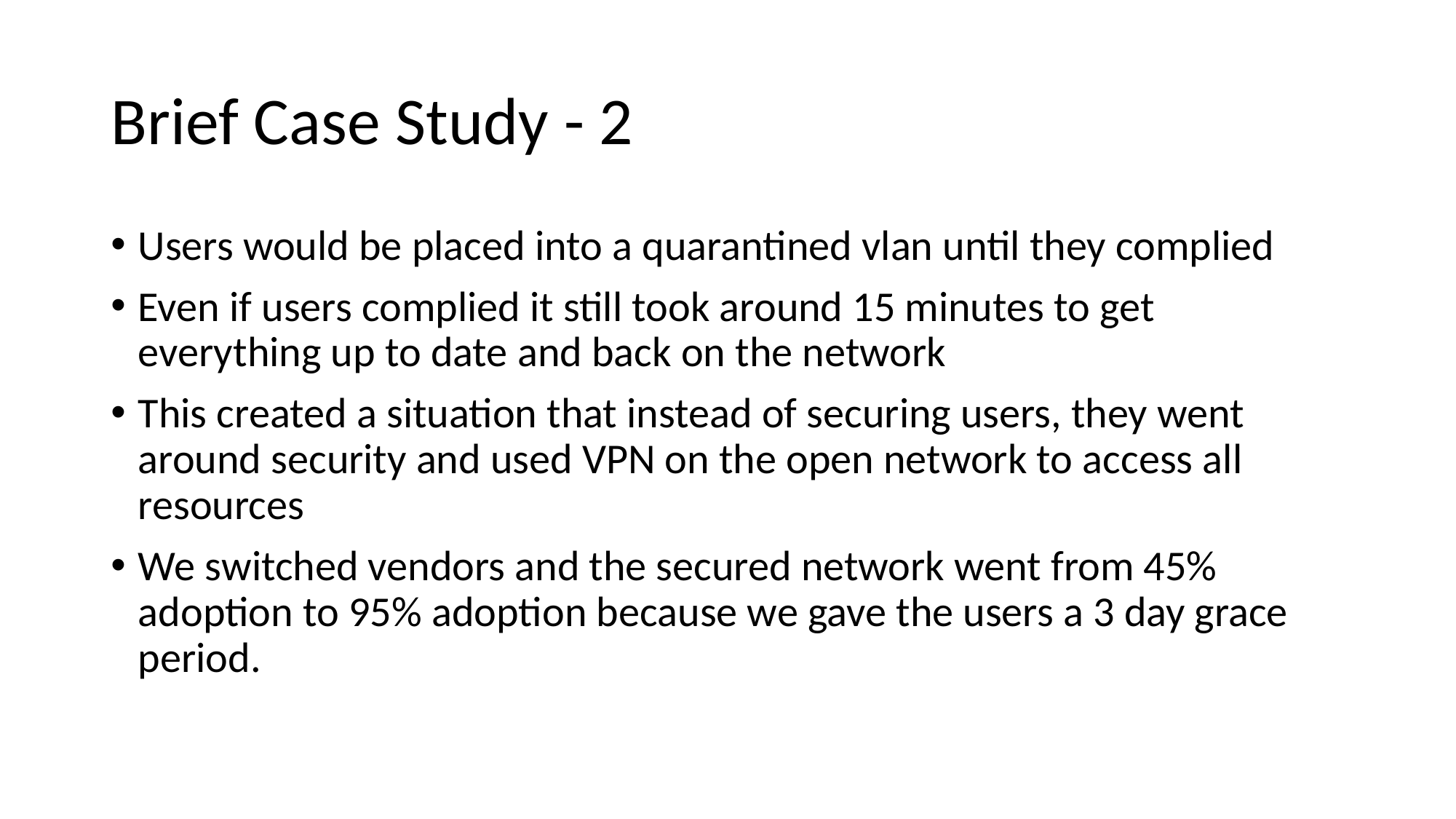

# Brief Case Study - 2
Users would be placed into a quarantined vlan until they complied
Even if users complied it still took around 15 minutes to get everything up to date and back on the network
This created a situation that instead of securing users, they went around security and used VPN on the open network to access all resources
We switched vendors and the secured network went from 45% adoption to 95% adoption because we gave the users a 3 day grace period.